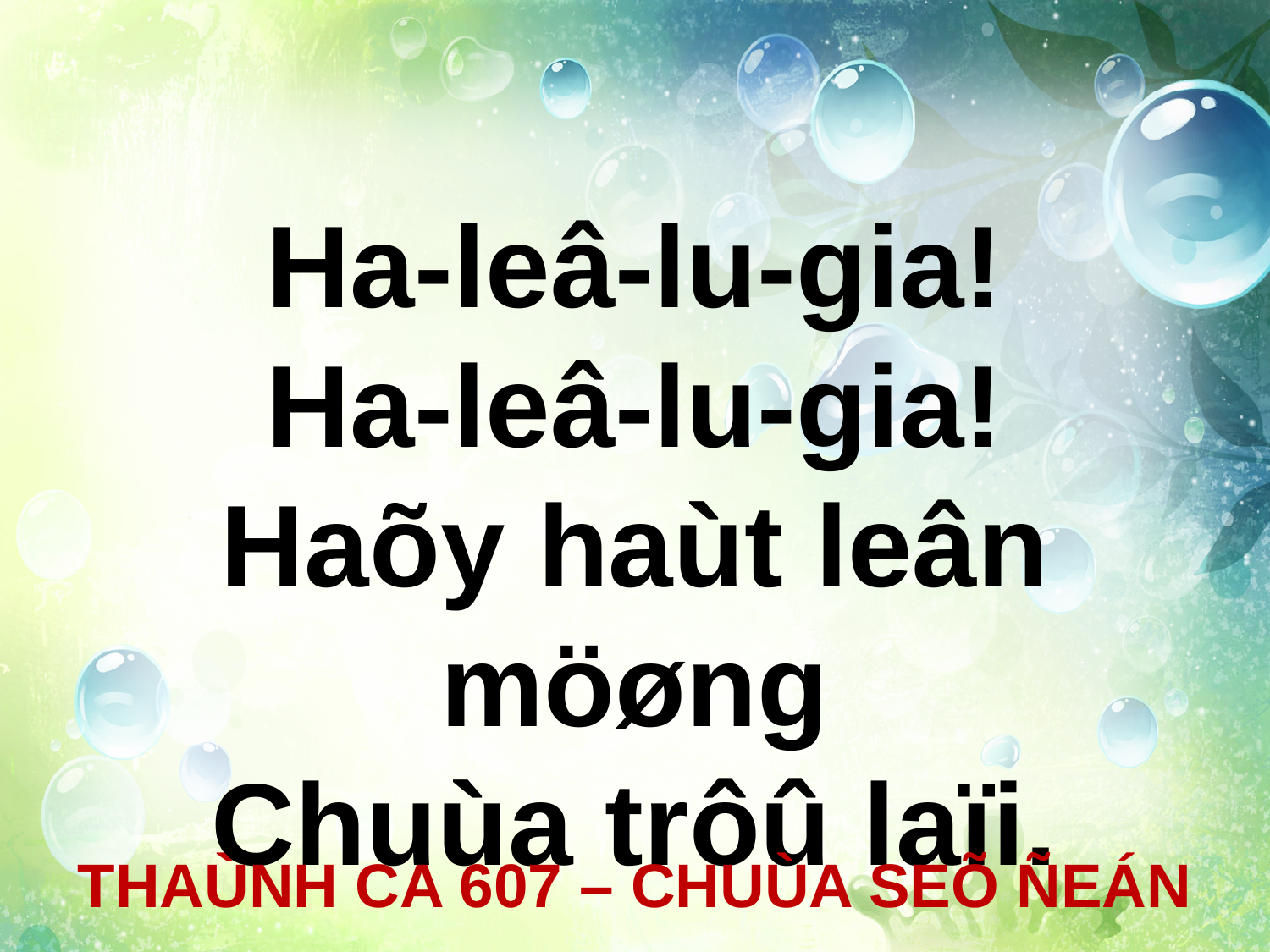

Ha-leâ-lu-gia!
Ha-leâ-lu-gia!
Haõy haùt leân möøng
Chuùa trôû laïi.
THAÙNH CA 607 – CHUÙA SEÕ ÑEÁN